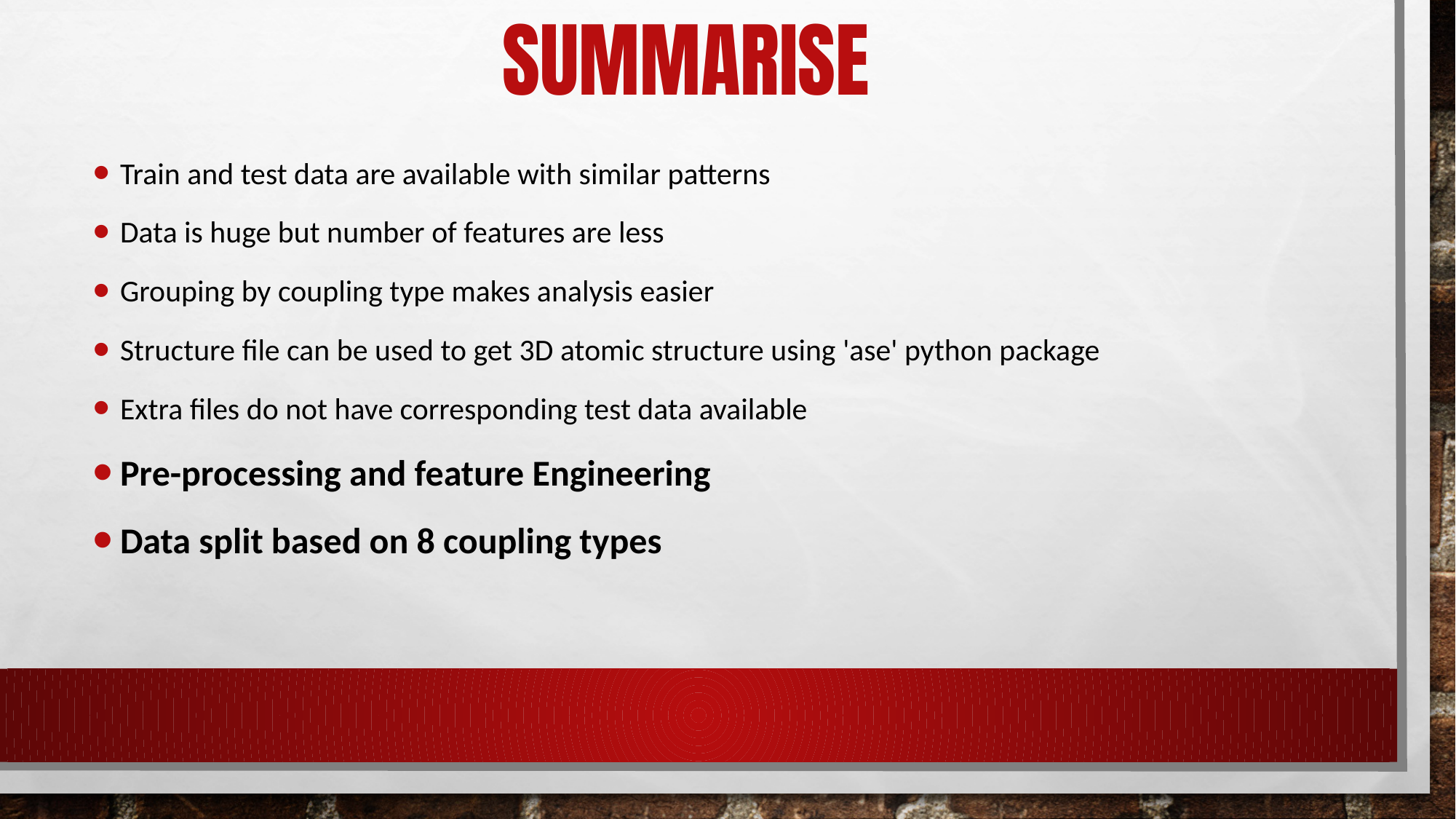

# Summarise
Train and test data are available with similar patterns
Data is huge but number of features are less
Grouping by coupling type makes analysis easier
Structure file can be used to get 3D atomic structure using 'ase' python package
Extra files do not have corresponding test data available
Pre-processing and feature Engineering
Data split based on 8 coupling types